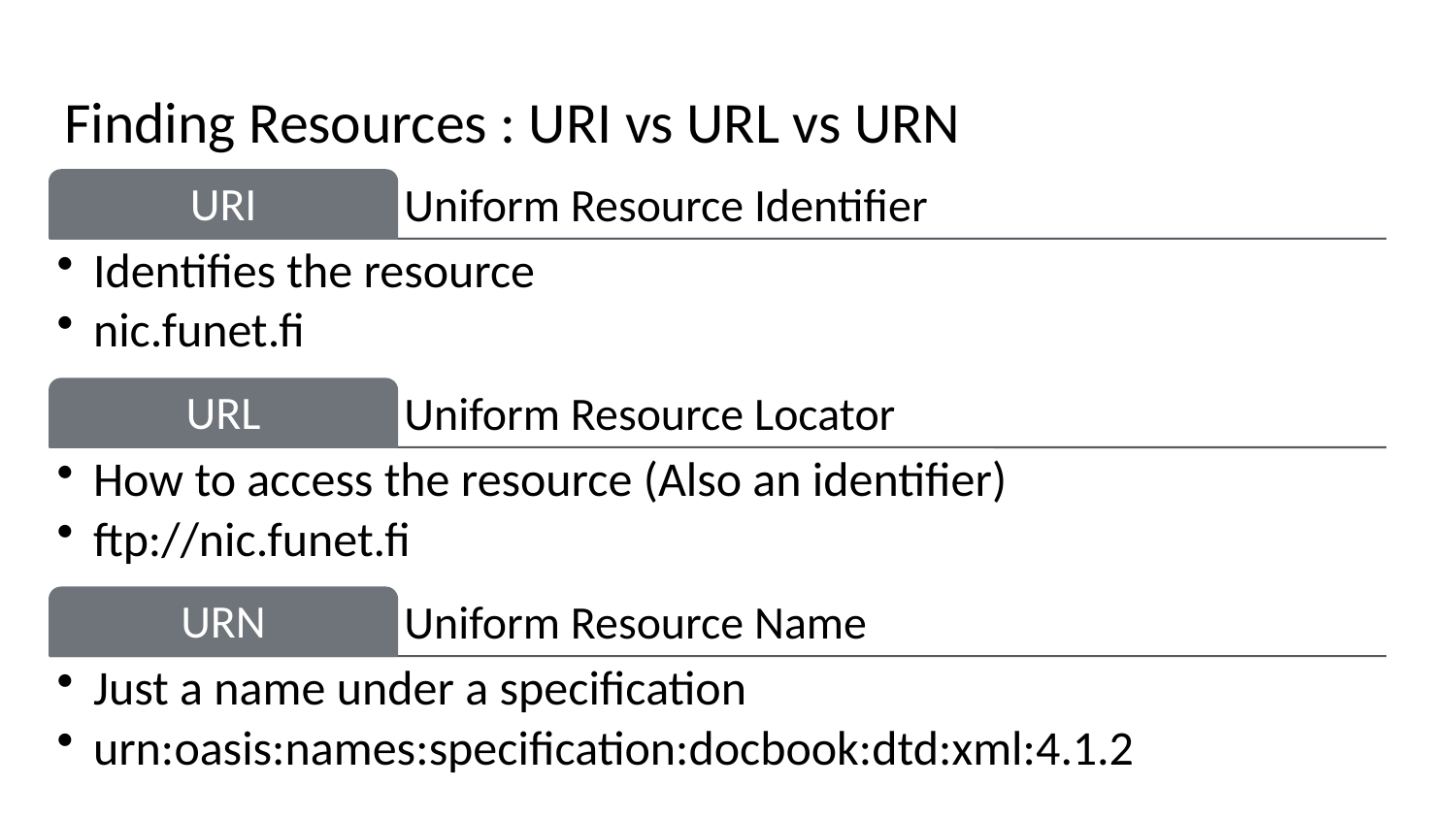

# Finding Resources : URI vs URL vs URN
Uniform Resource Identifier
URI
Identifies the resource
nic.funet.fi
Uniform Resource Locator
URL
How to access the resource (Also an identifier)
ftp://nic.funet.fi
Uniform Resource Name
URN
Just a name under a specification
urn:oasis:names:specification:docbook:dtd:xml:4.1.2